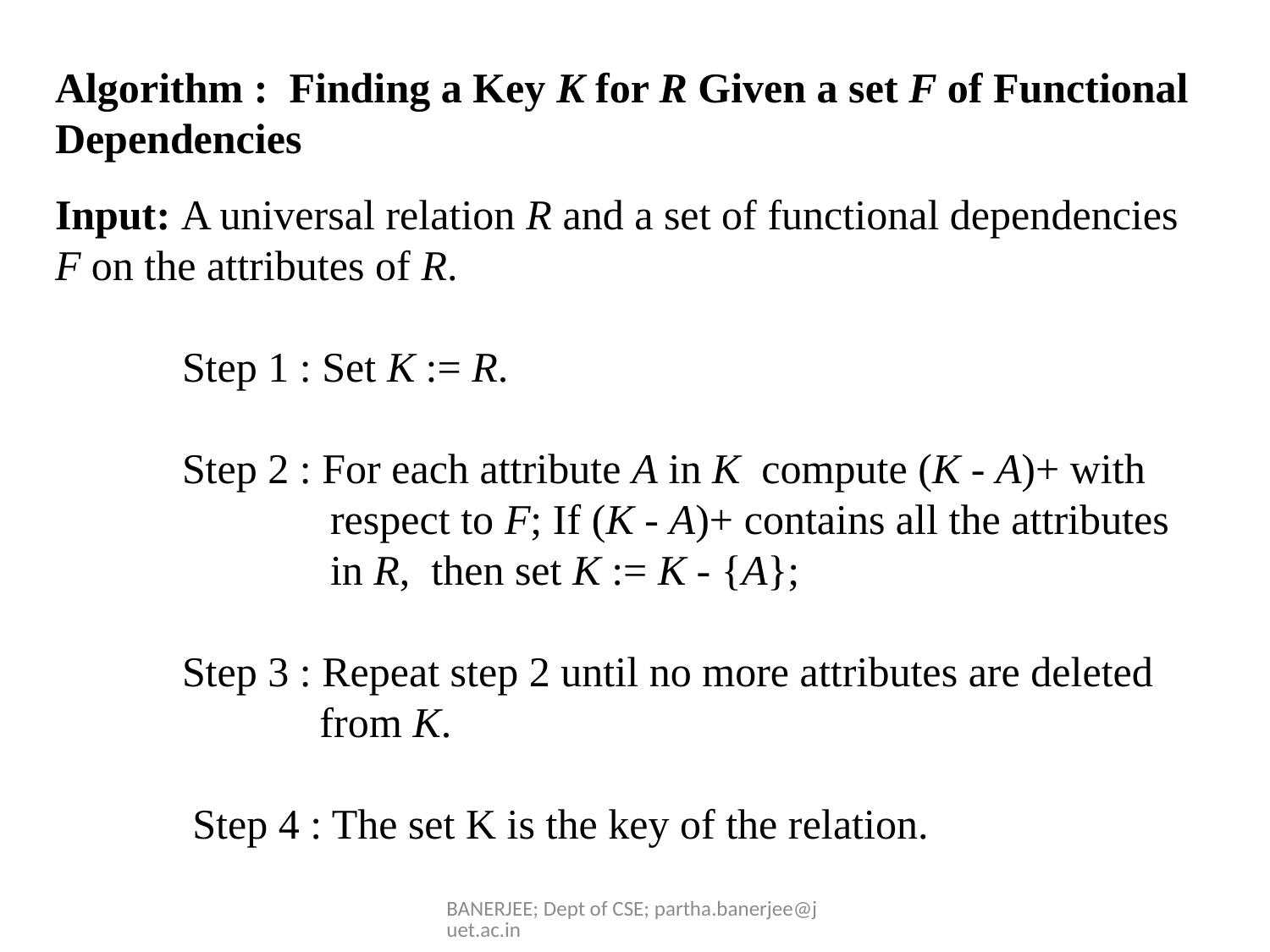

Algorithm :  Finding a Key K for R Given a set F of Functional Dependencies

Input: A universal relation R and a set of functional dependencies F on the attributes of R.

            Step 1 : Set K := R.

            Step 2 : For each attribute A in K  compute (K - A)+ with
                          respect to F; If (K - A)+ contains all the attributes
                          in R,  then set K := K - {A};

            Step 3 : Repeat step 2 until no more attributes are deleted
                         from K.

             Step 4 : The set K is the key of the relation.
BANERJEE; Dept of CSE; partha.banerjee@juet.ac.in